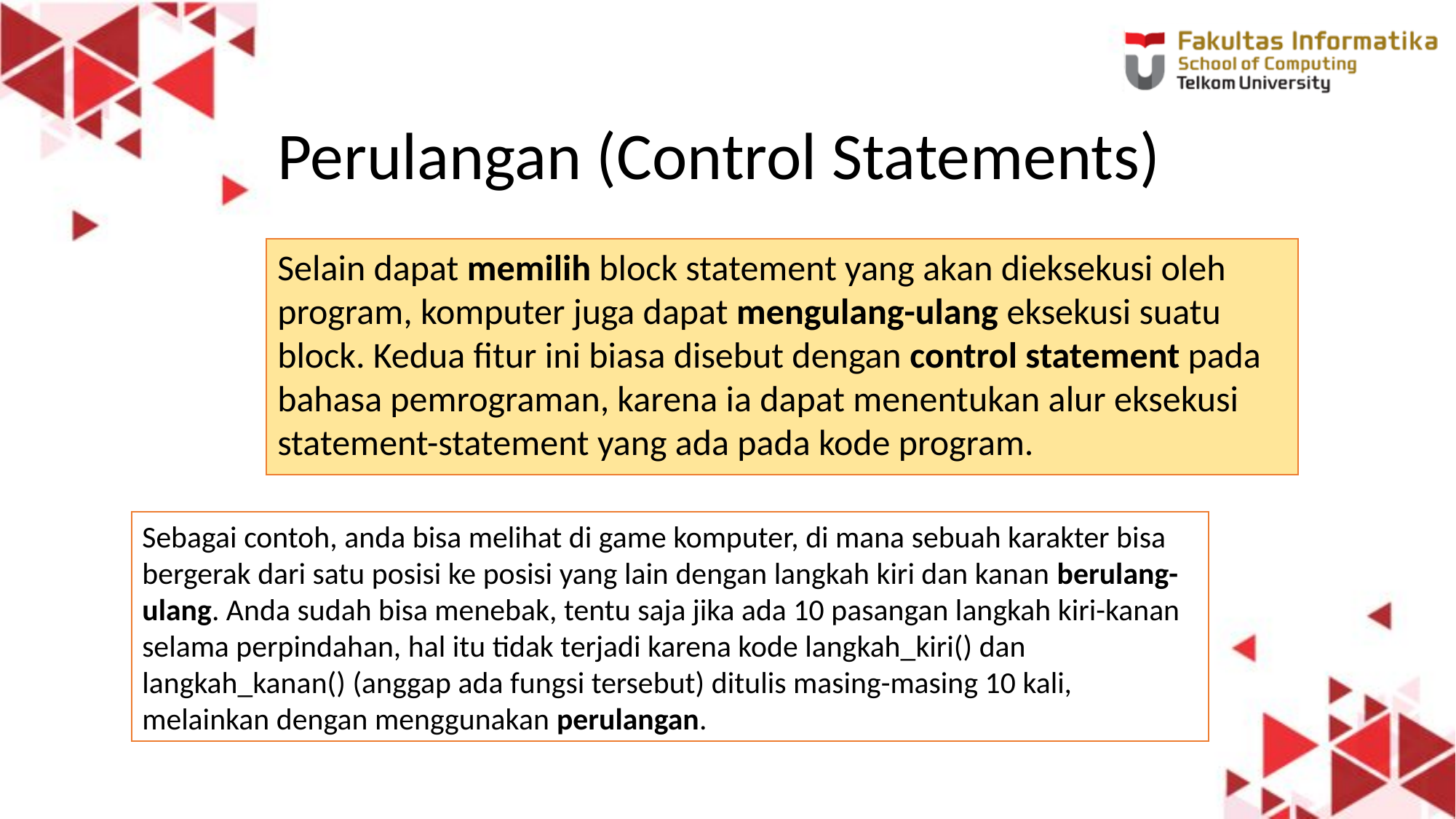

# Perulangan (Control Statements)
Selain dapat memilih block statement yang akan dieksekusi oleh program, komputer juga dapat mengulang-ulang eksekusi suatu block. Kedua fitur ini biasa disebut dengan control statement pada bahasa pemrograman, karena ia dapat menentukan alur eksekusi statement-statement yang ada pada kode program.

Sebagai contoh, anda bisa melihat di game komputer, di mana sebuah karakter bisa bergerak dari satu posisi ke posisi yang lain dengan langkah kiri dan kanan berulang-ulang. Anda sudah bisa menebak, tentu saja jika ada 10 pasangan langkah kiri-kanan selama perpindahan, hal itu tidak terjadi karena kode langkah_kiri() dan langkah_kanan() (anggap ada fungsi tersebut) ditulis masing-masing 10 kali, melainkan dengan menggunakan perulangan.